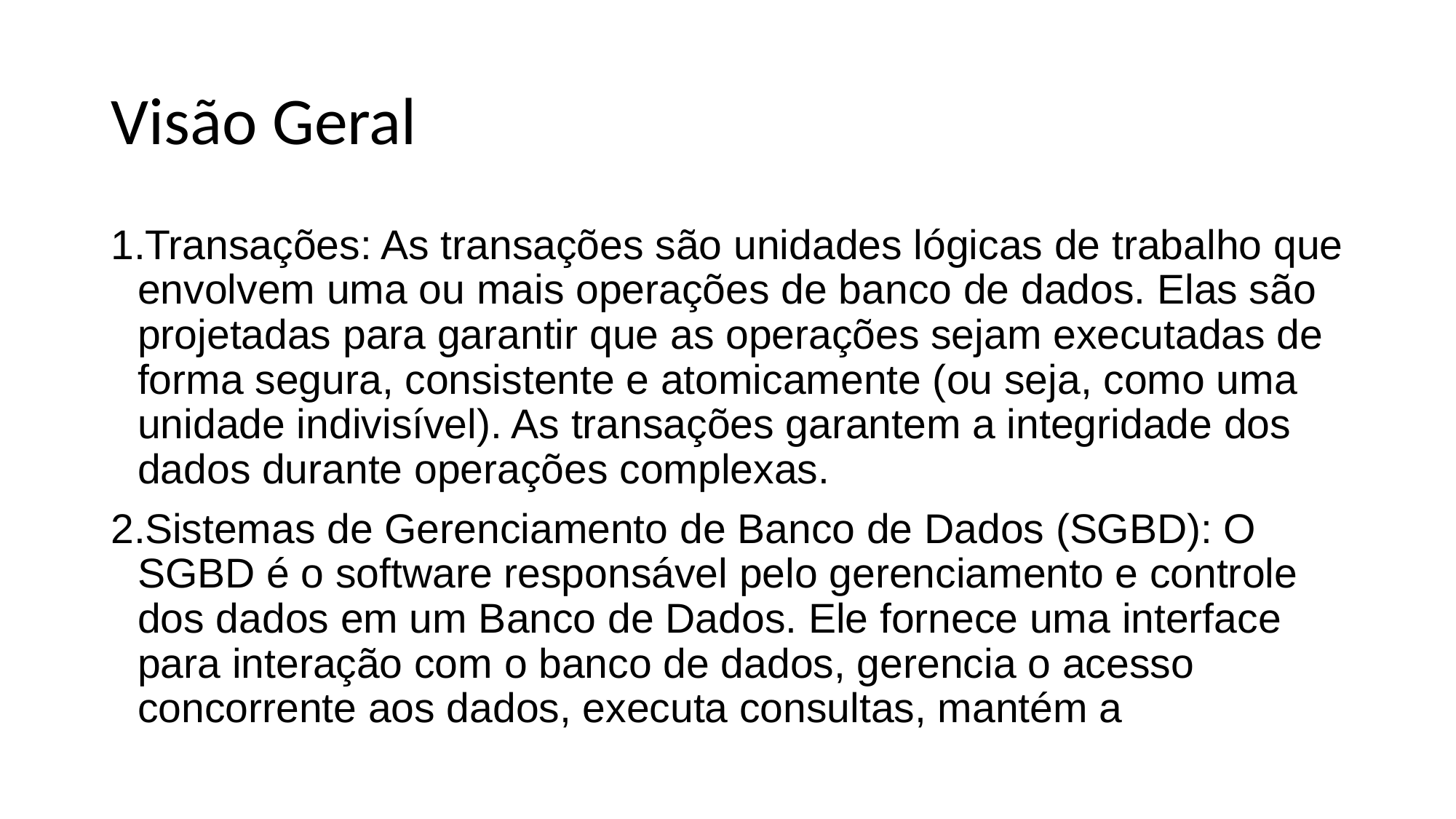

# Visão Geral
Transações: As transações são unidades lógicas de trabalho que envolvem uma ou mais operações de banco de dados. Elas são projetadas para garantir que as operações sejam executadas de forma segura, consistente e atomicamente (ou seja, como uma unidade indivisível). As transações garantem a integridade dos dados durante operações complexas.
Sistemas de Gerenciamento de Banco de Dados (SGBD): O SGBD é o software responsável pelo gerenciamento e controle dos dados em um Banco de Dados. Ele fornece uma interface para interação com o banco de dados, gerencia o acesso concorrente aos dados, executa consultas, mantém a